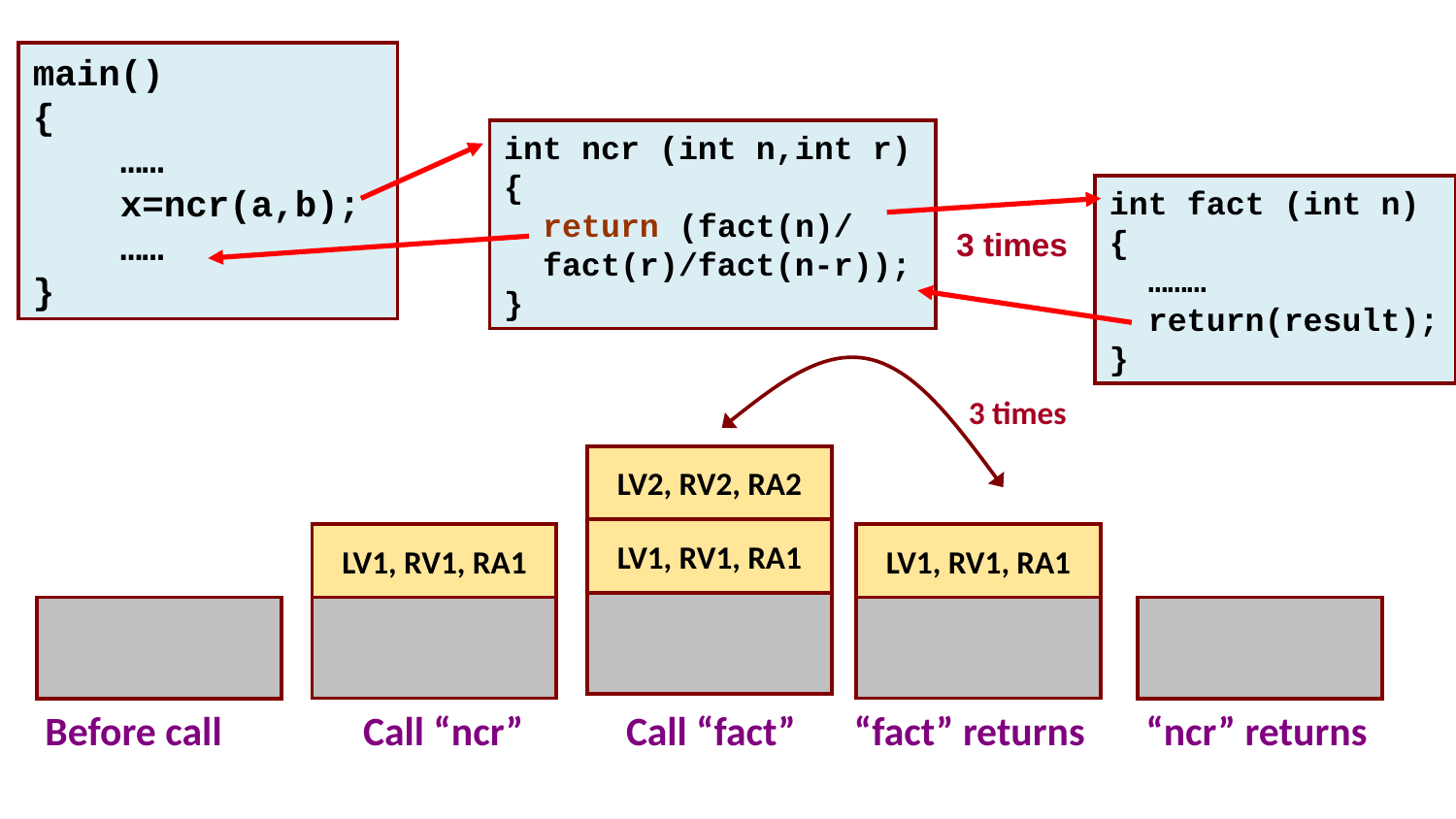

main()
{
    ……
    x=ncr(a,b);
    ……
}
int ncr (int n,int r)
{
  return (fact(n)/
  fact(r)/fact(n-r));
}

int fact (int n)
{
  ………
  return(result);
}

3 times

3 times
LV2, RV2, RA2
LV1, RV1, RA1
LV1, RV1, RA1
LV1, RV1, RA1

Before call
Call “ncr”
Call “fact”
“fact” returns
“ncr” returns